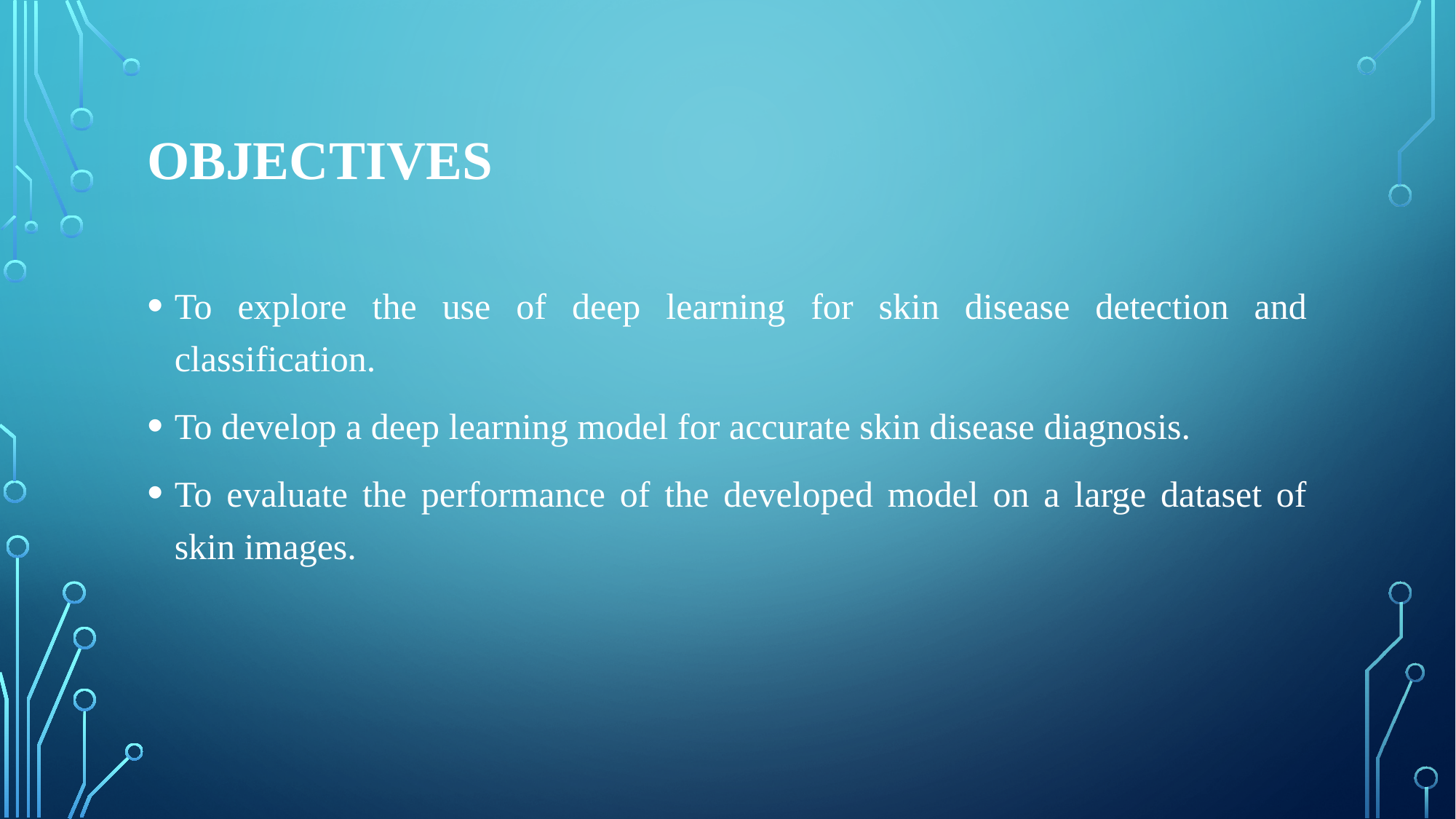

# Objectives
To explore the use of deep learning for skin disease detection and classification.
To develop a deep learning model for accurate skin disease diagnosis.
To evaluate the performance of the developed model on a large dataset of skin images.